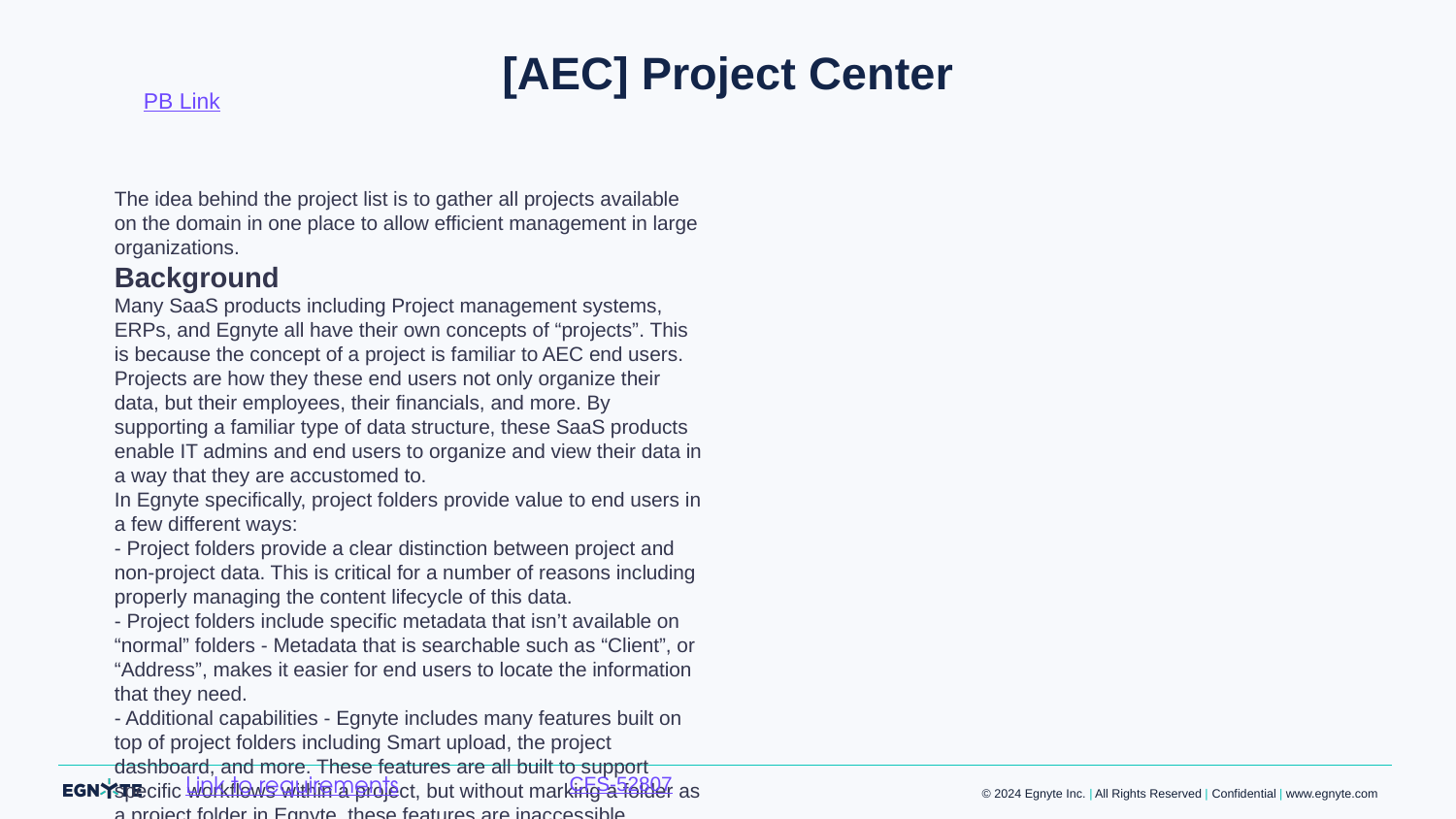

PB Link
# [AEC] Project Center

The idea behind the project list is to gather all projects available on the domain in one place to allow efficient management in large organizations.
Background
Many SaaS products including Project management systems, ERPs, and Egnyte all have their own concepts of “projects”. This is because the concept of a project is familiar to AEC end users. Projects are how they these end users not only organize their data, but their employees, their financials, and more. By supporting a familiar type of data structure, these SaaS products enable IT admins and end users to organize and view their data in a way that they are accustomed to.
In Egnyte specifically, project folders provide value to end users in a few different ways:
- Project folders provide a clear distinction between project and non-project data. This is critical for a number of reasons including properly managing the content lifecycle of this data.
- Project folders include specific metadata that isn’t available on “normal” folders - Metadata that is searchable such as “Client”, or “Address”, makes it easier for end users to locate the information that they need.
- Additional capabilities - Egnyte includes many features built on top of project folders including Smart upload, the project dashboard, and more. These features are all built to support specific workflows within a project, but without marking a folder as a project folder in Egnyte, these features are inaccessible.
With all of this being said, adoption of project folders in Egnyte is growing, just not as quickly as we had hoped. One area in which Egnyte is lacking is a need for better visibility into project folders. Customers need to be able to quickly and easily get an overview of their projects to understand things like “which projects are in progress” and “which projects are in California?”. A dedicated page/section where users can find all information related to their projects will satisfy this need.
User Stories
Story 0: Project Center Availability
As a user,
I want the Project Center feature to be available,
so that users accessing these files in my domain can use this feature
Acceptance Criteria:
Story 1: Project List
As a user,
I want to view a list of all project folders in my domain,
so that I can get an overview of the projects to which I have access.
Acceptance Criteria:
Story 2: Search/Sort/Filter Project List
As a user,
I want to search, sort and filter my project list using project metadata,
so that I can find the projects that I want to view.
Acceptance Criteria:
Story 3: Create a New Project
As a user,
I want to create a new project from the Project List or Map View pages,
so that I can organize my data in ways that are familiar to my team.
Acceptance Criteria:
Story 4: Project Recommendations
As a user,
I want to be notified of folders that should be marked as a project from the Project Center dashboard,
so that I can easily convert non-project folders to project folders.
Acceptance Criteria:
Story 5: Project Metrics [Post MVP]
As a user,
I want actionable metrics across my project folders from the Project Center page,
so that I can more effectively manage these folders within my domain.
Acceptance Criteria:
Story 6: Map View [Post MVP]
As a user,
I want to view all of my projects from a map view,
so that I can quickly locate projects within a given region.
Acceptance Criteria:
User interaction and design
Figma Designs -
https://www.figma.com/design/I3FsHFo8dWq344C1qDiCeq/AEC-%2F-Projects-home-page-MVP--?node-id=1-4&t=N5PMSJhejOwyq4No-0

CFS-52807
Link to requirements